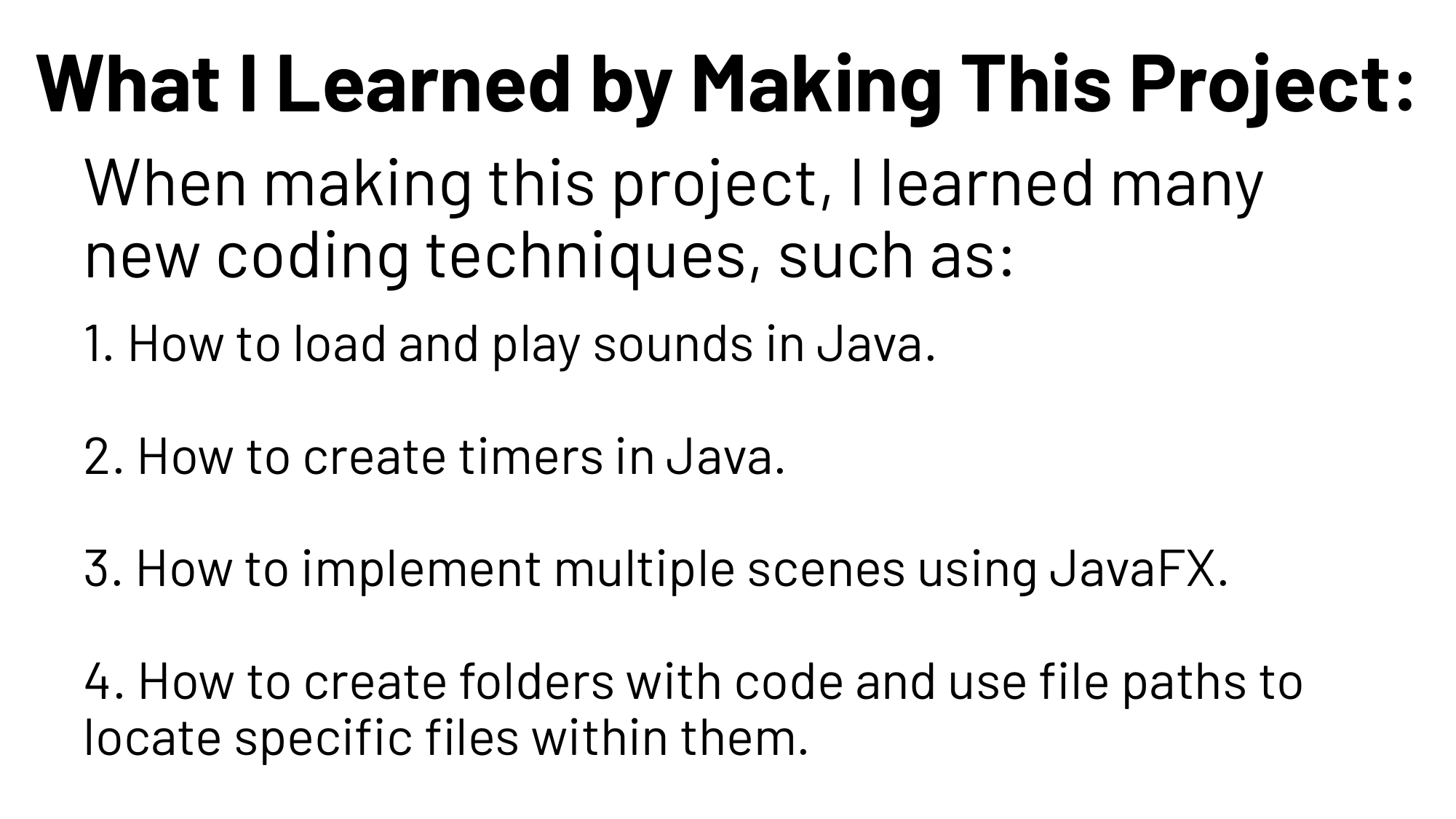

What I Learned by Making This Project:
# When making this project, I learned many new coding techniques, such as:
1. How to load and play sounds in Java.
2. How to create timers in Java.
3. How to implement multiple scenes using JavaFX.
4. How to create folders with code and use file paths to locate specific files within them.